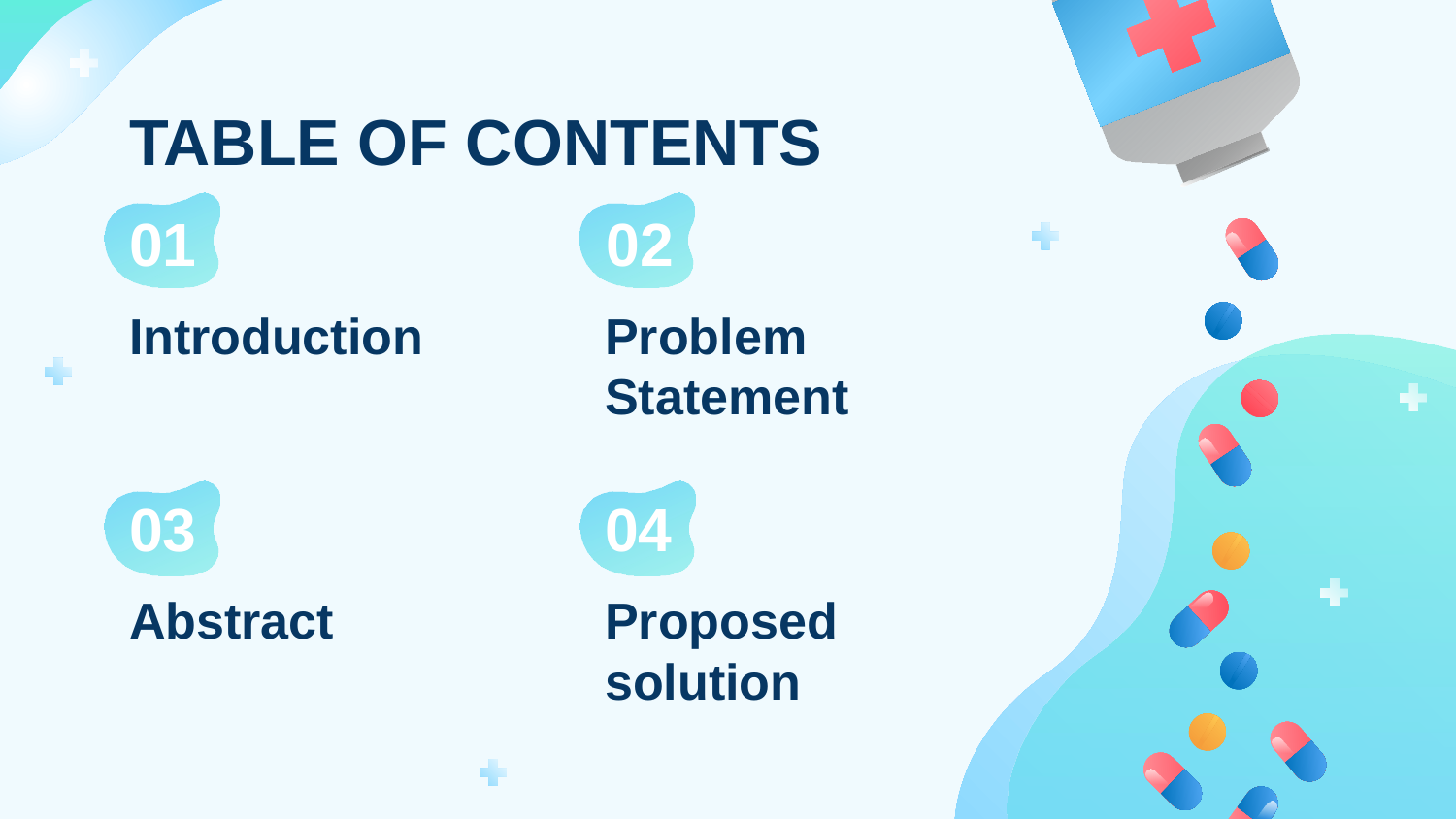

TABLE OF CONTENTS

01
02

# Introduction
Problem Statement

03
04

Abstract
Proposed solution